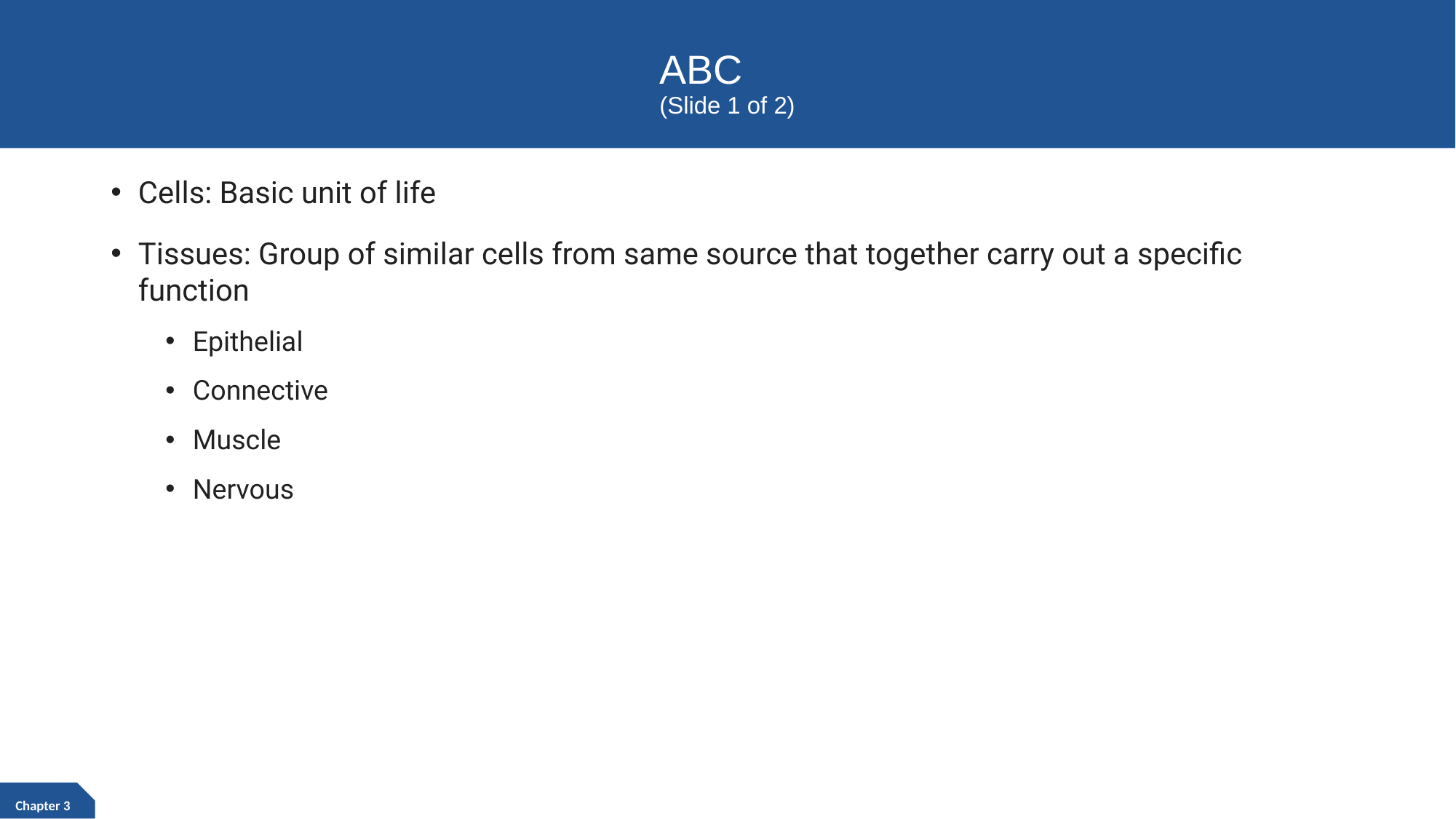

# ABC (Slide 1 of 2)
Cells: Basic unit of life
Tissues: Group of similar cells from same source that together carry out a specific function
Epithelial
Connective
Muscle
Nervous

Chapter 3